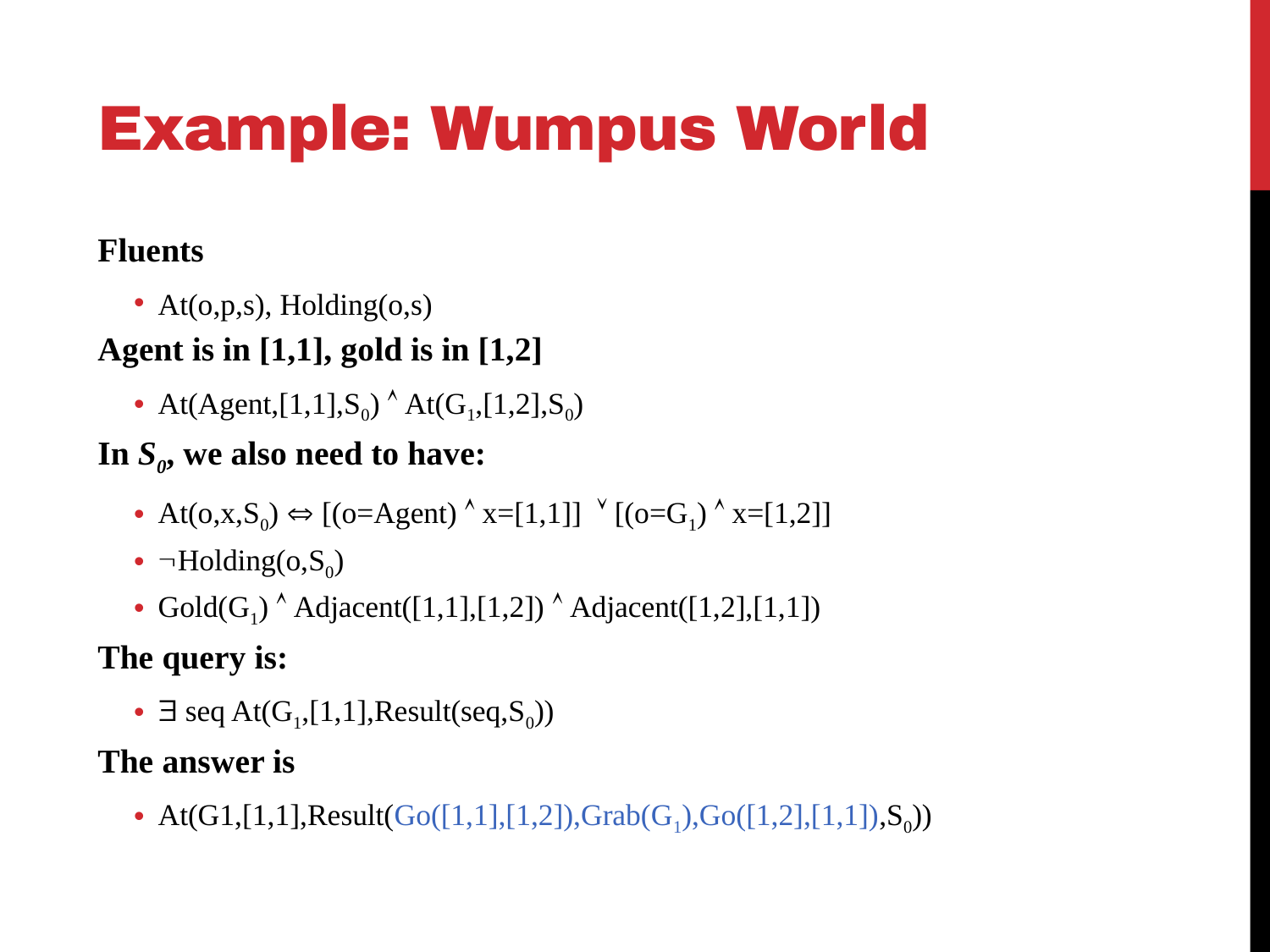

# Example: Wumpus World
Fluents
At(o,p,s), Holding(o,s)
Agent is in [1,1], gold is in [1,2]
At(Agent,[1,1],S0) ∧ At(G1,[1,2],S0)
In S0, we also need to have:
At(o,x,S0) ⇔ [(o=Agent) ∧ x=[1,1]]  ∨ [(o=G1) ∧ x=[1,2]]
¬Holding(o,S0)
Gold(G1) ∧ Adjacent([1,1],[1,2]) ∧ Adjacent([1,2],[1,1])
The query is:
∃ seq At(G1,[1,1],Result(seq,S0))
The answer is
At(G1,[1,1],Result(Go([1,1],[1,2]),Grab(G1),Go([1,2],[1,1]),S0))